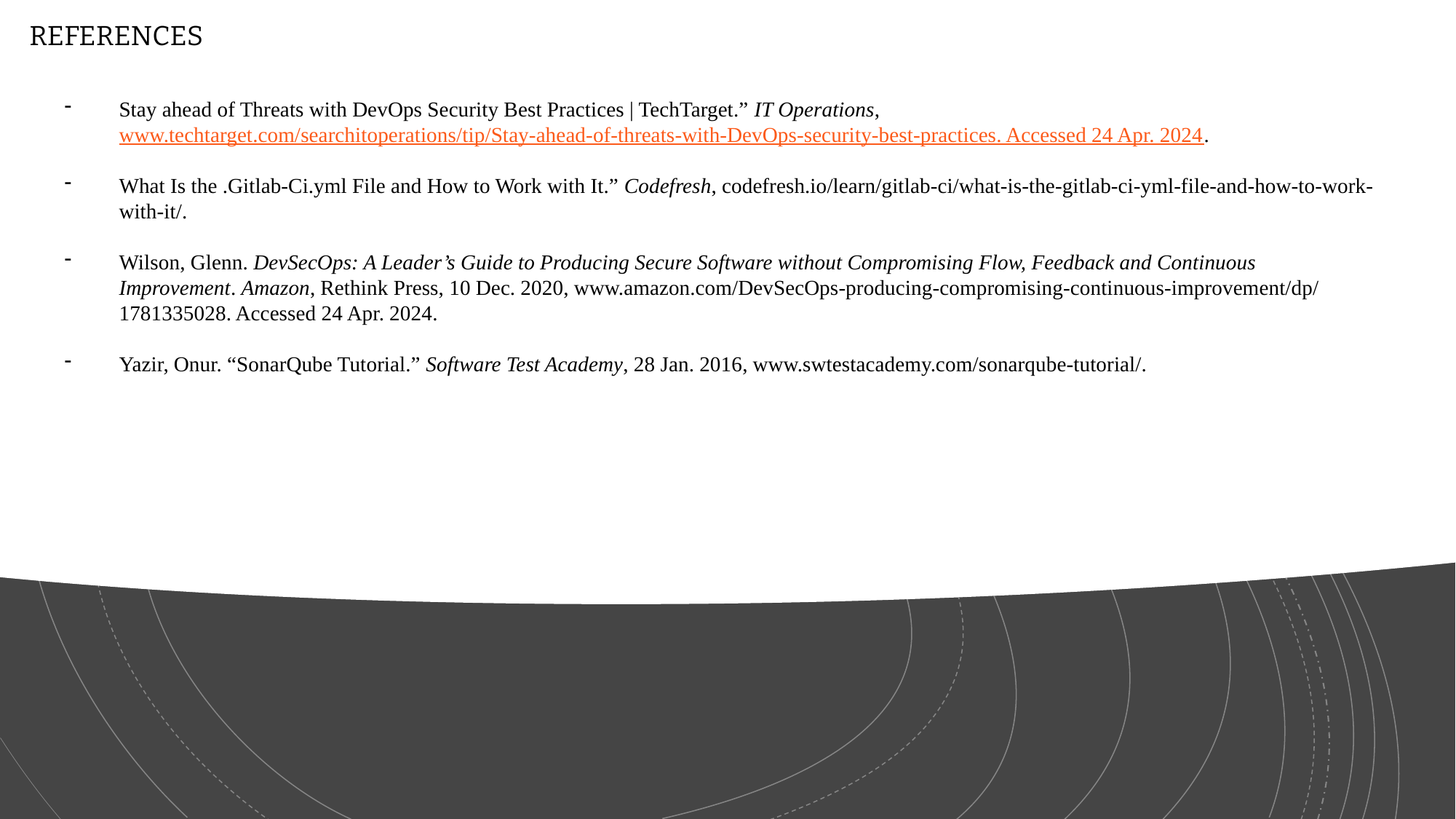

REFERENCES
Stay ahead of Threats with DevOps Security Best Practices | TechTarget.” IT Operations, www.techtarget.com/searchitoperations/tip/Stay-ahead-of-threats-with-DevOps-security-best-practices. Accessed 24 Apr. 2024.

What Is the .Gitlab-Ci.yml File and How to Work with It.” Codefresh, codefresh.io/learn/gitlab-ci/what-is-the-gitlab-ci-yml-file-and-how-to-work-with-it/.

Wilson, Glenn. DevSecOps: A Leader’s Guide to Producing Secure Software without Compromising Flow, Feedback and Continuous Improvement. Amazon, Rethink Press, 10 Dec. 2020, www.amazon.com/DevSecOps-producing-compromising-continuous-improvement/dp/1781335028. Accessed 24 Apr. 2024.

Yazir, Onur. “SonarQube Tutorial.” Software Test Academy, 28 Jan. 2016, www.swtestacademy.com/sonarqube-tutorial/.